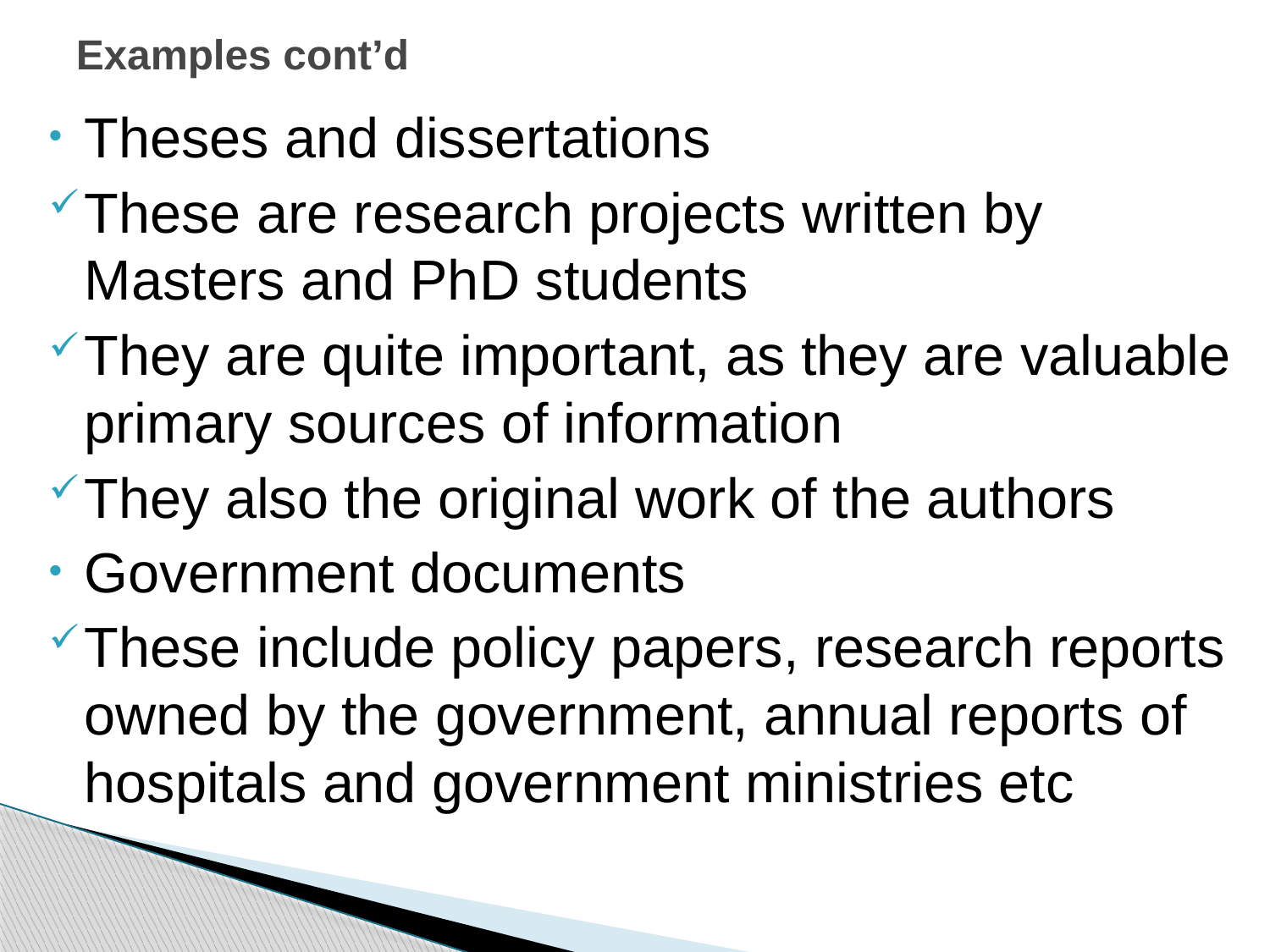

# Examples cont’d
Theses and dissertations
These are research projects written by Masters and PhD students
They are quite important, as they are valuable primary sources of information
They also the original work of the authors
Government documents
These include policy papers, research reports owned by the government, annual reports of hospitals and government ministries etc